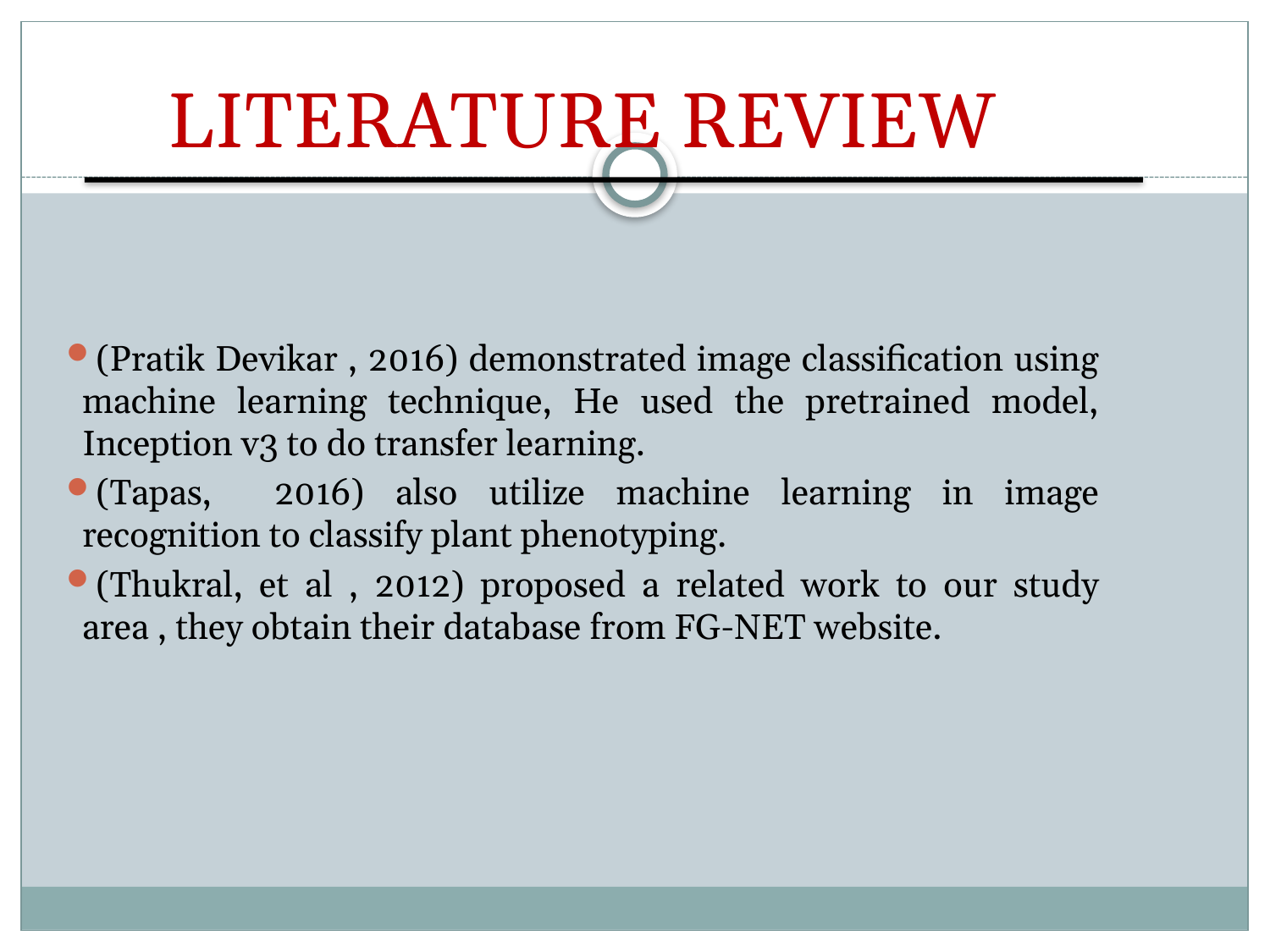

LITERATURE REVIEW

(Pratik Devikar , 2016) demonstrated image classification using machine learning technique, He used the pretrained model, Inception v3 to do transfer learning.
(Tapas,  2016) also utilize machine learning in image recognition to classify plant phenotyping.
(Thukral, et al , 2012) proposed a related work to our study area , they obtain their database from FG-NET website.